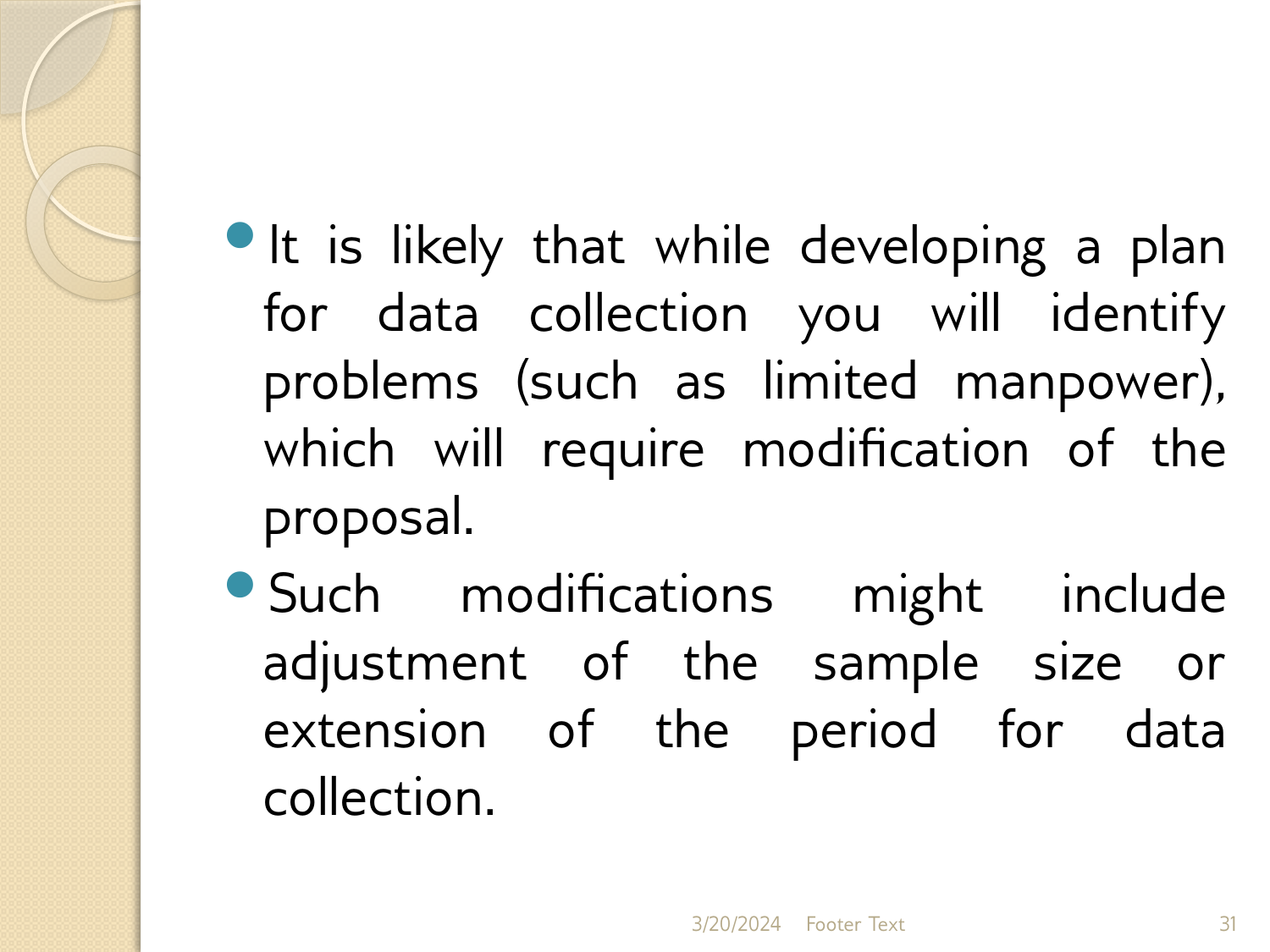

#
It is likely that while developing a plan for data collection you will identify problems (such as limited manpower), which will require modification of the proposal.
Such modifications might include adjustment of the sample size or extension of the period for data collection.
3/20/2024
Footer Text
31